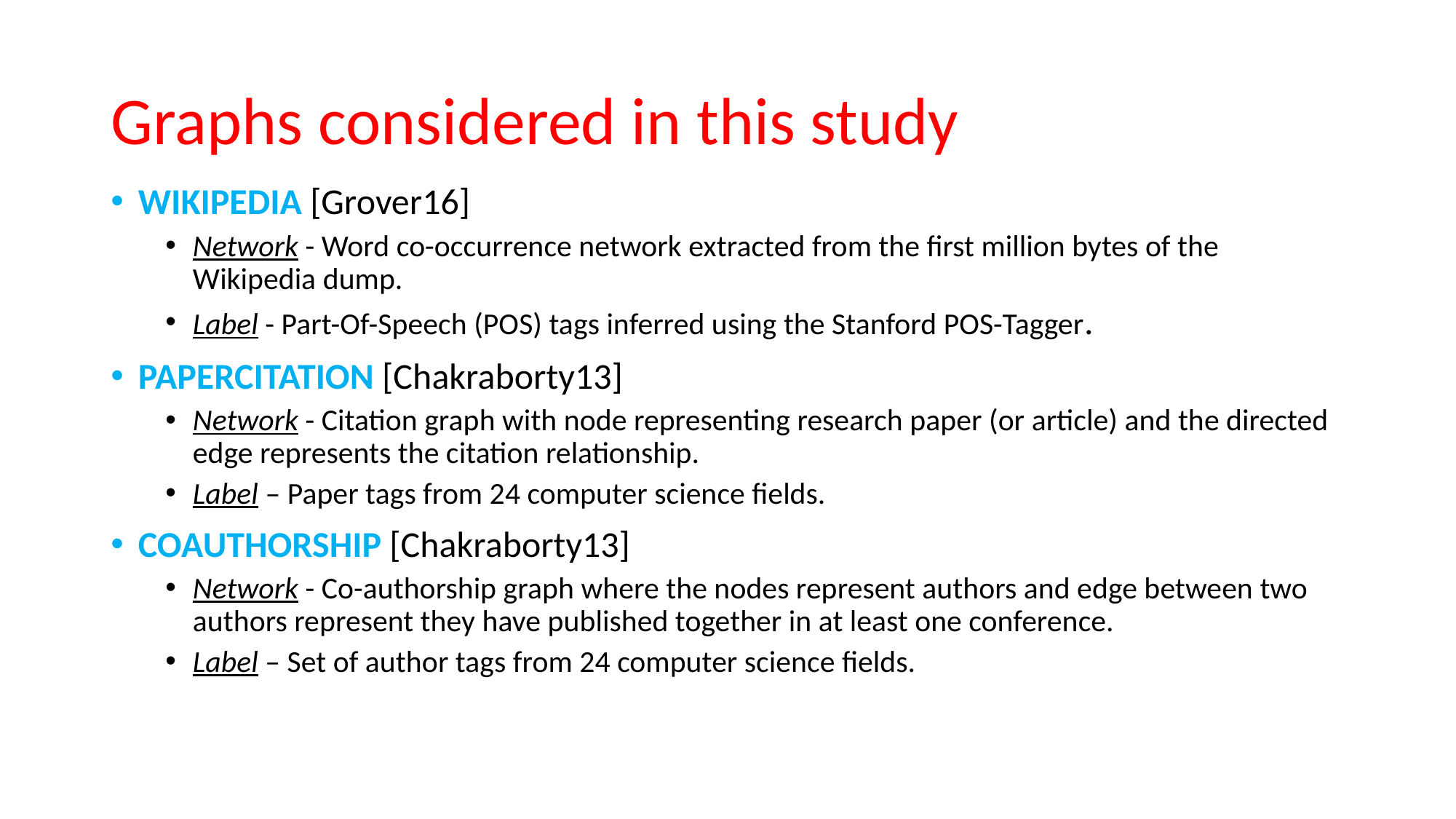

# Graphs considered in this study
WIKIPEDIA [Grover16]
Network - Word co-occurrence network extracted from the first million bytes of the Wikipedia dump.
Label - Part-Of-Speech (POS) tags inferred using the Stanford POS-Tagger.
PAPERCITATION [Chakraborty13]
Network - Citation graph with node representing research paper (or article) and the directed edge represents the citation relationship.
Label – Paper tags from 24 computer science fields.
COAUTHORSHIP [Chakraborty13]
Network - Co-authorship graph where the nodes represent authors and edge between two authors represent they have published together in at least one conference.
Label – Set of author tags from 24 computer science fields.